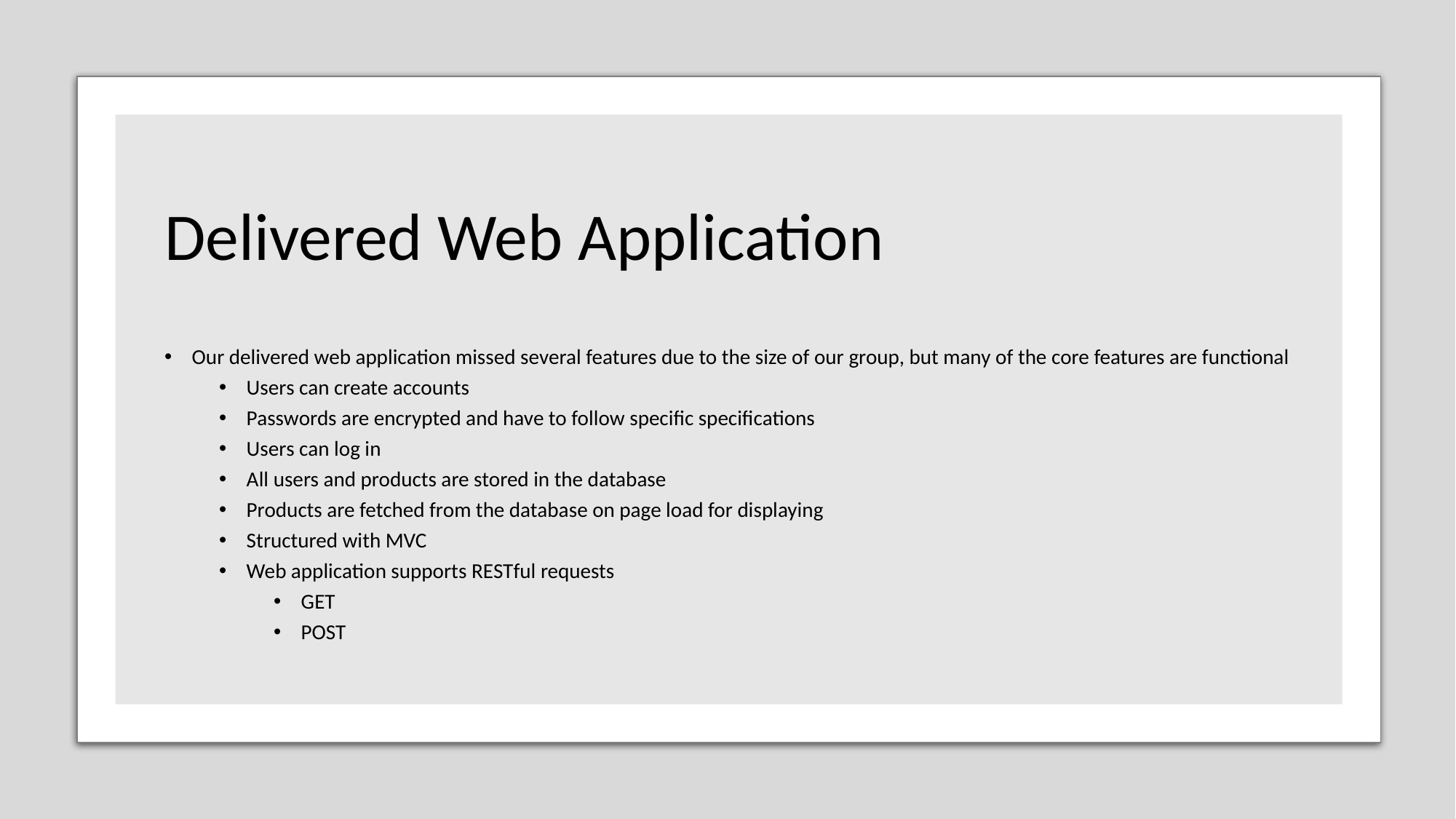

# Delivered Web Application
Our delivered web application missed several features due to the size of our group, but many of the core features are functional
Users can create accounts
Passwords are encrypted and have to follow specific specifications
Users can log in
All users and products are stored in the database
Products are fetched from the database on page load for displaying
Structured with MVC
Web application supports RESTful requests
GET
POST